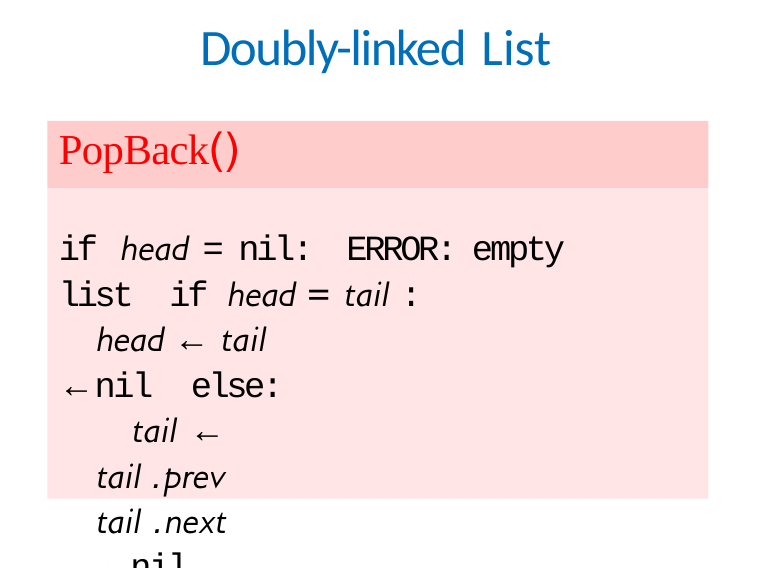

# Doubly-linked List
PopBack()

if head	= nil:	ERROR: empty list  if head = tail :
head ← tail ←nil  else:
tail ← tail .prev  tail .next ←nil